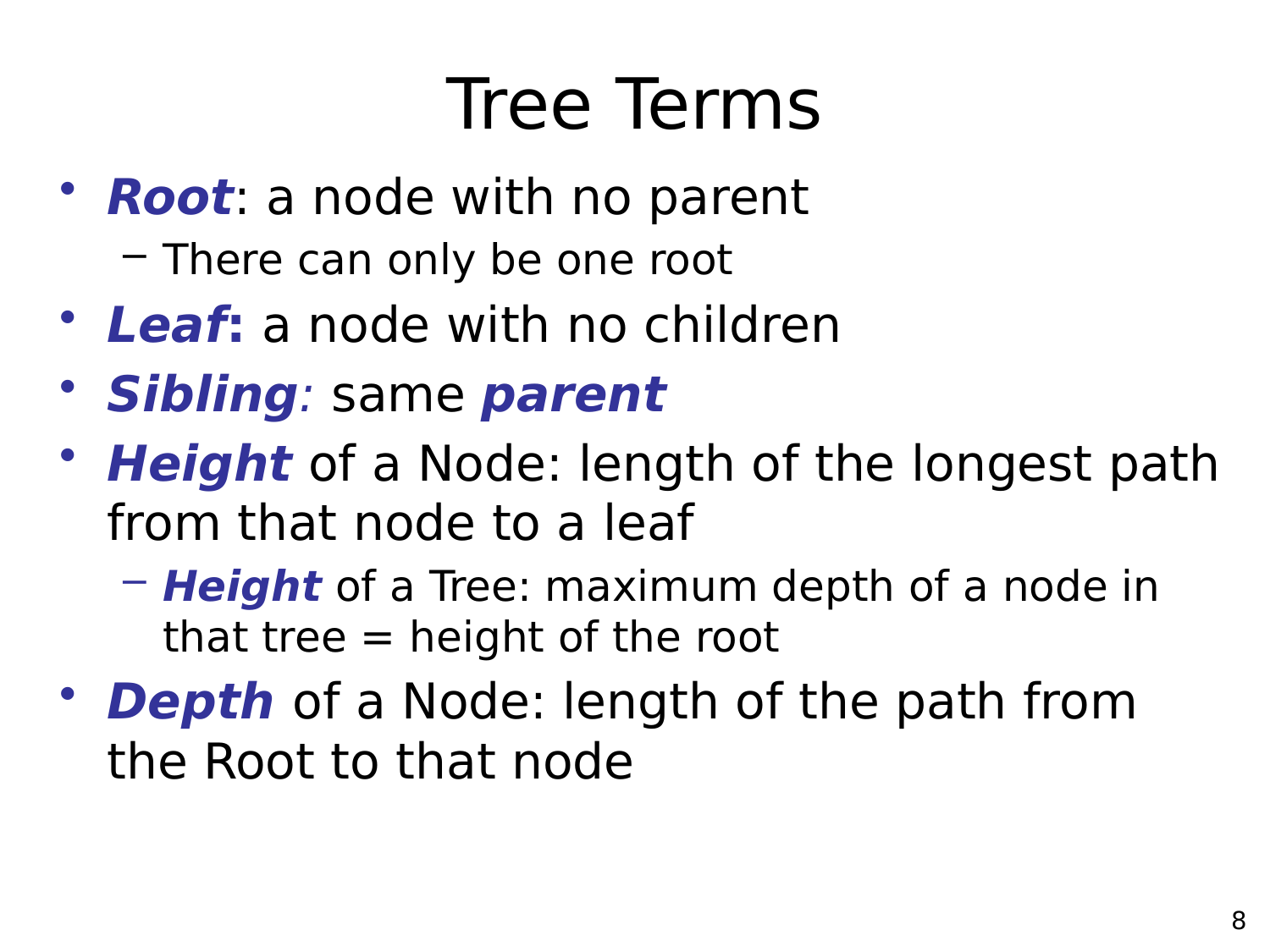

# Tree Terms
Root: a node with no parent
There can only be one root
Leaf: a node with no children
Sibling: same parent
Height of a Node: length of the longest path from that node to a leaf
Height of a Tree: maximum depth of a node in that tree = height of the root
Depth of a Node: length of the path from the Root to that node